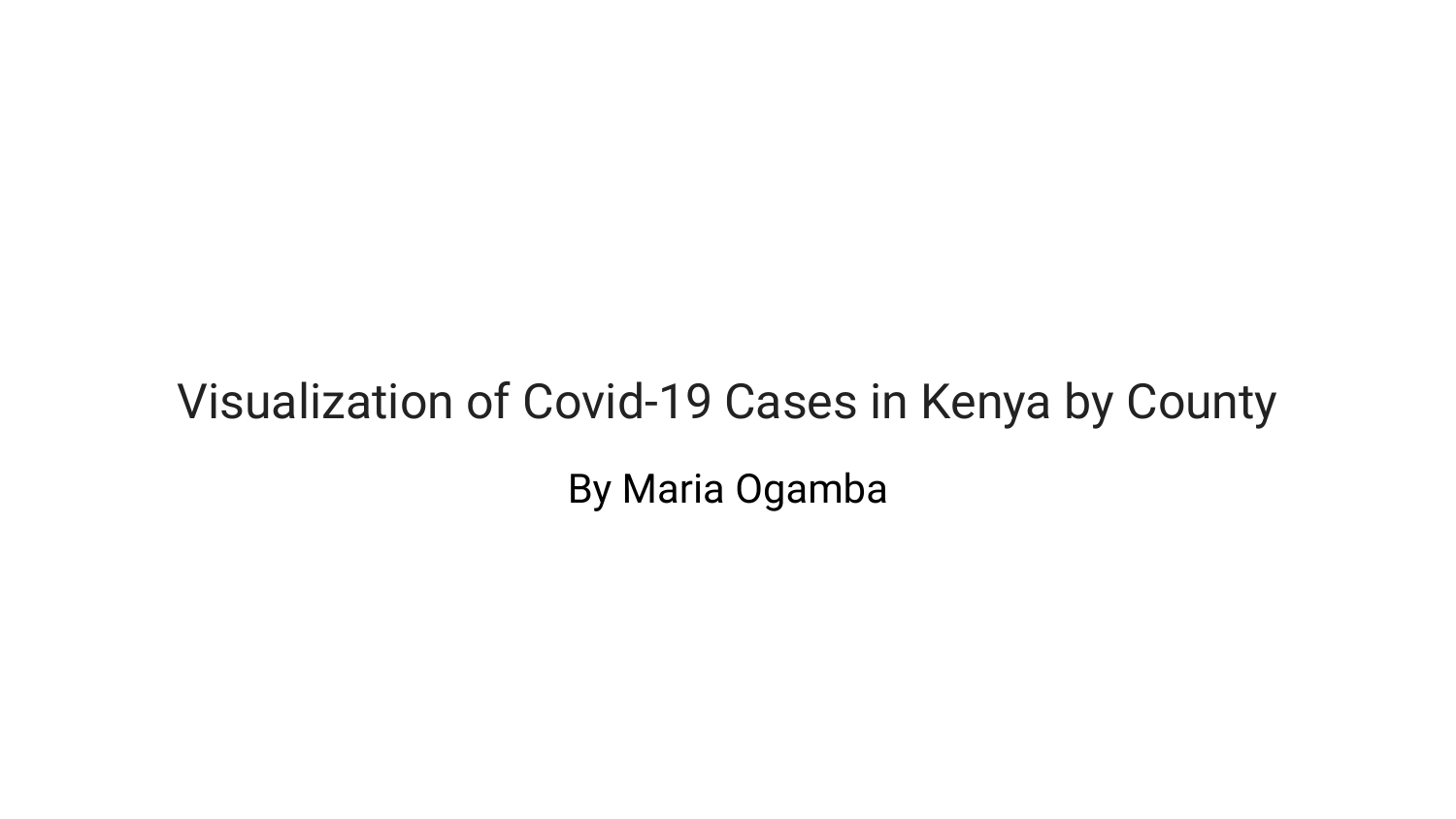

# Visualization of Covid-19 Cases in Kenya by County
By Maria Ogamba